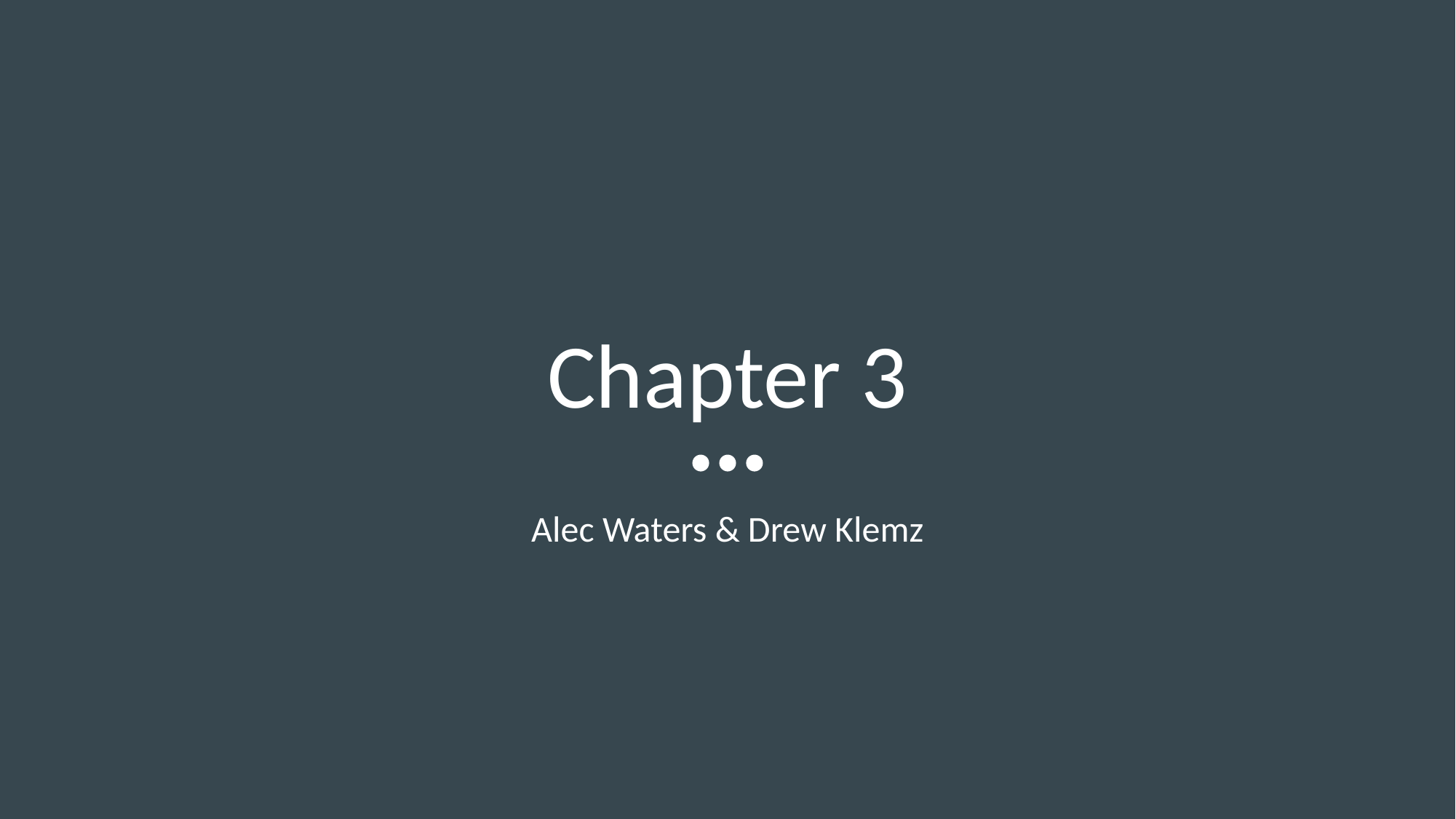

# Chapter 3
Alec Waters & Drew Klemz